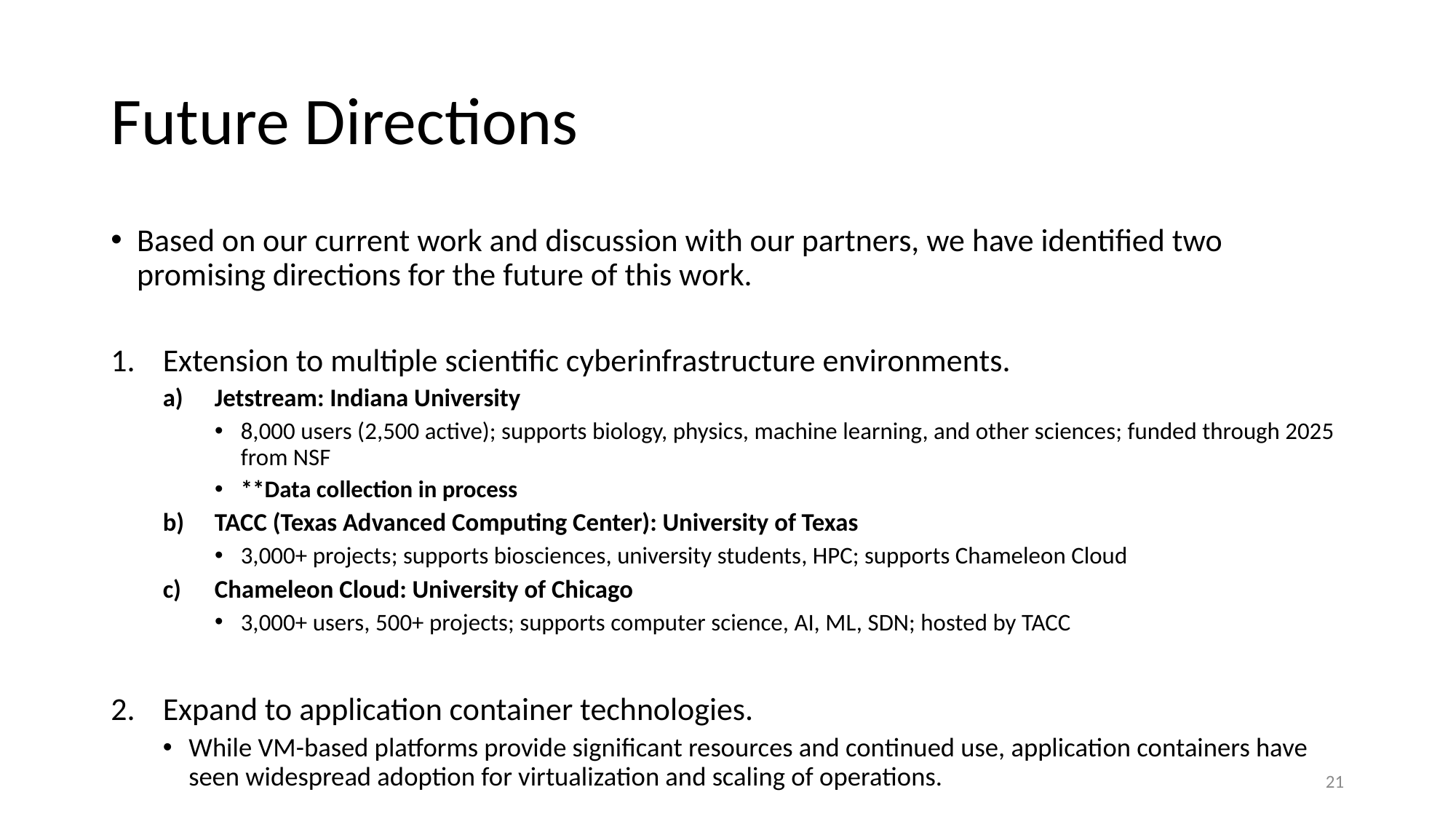

# Future Directions
Based on our current work and discussion with our partners, we have identified two promising directions for the future of this work.

Extension to multiple scientific cyberinfrastructure environments.
Jetstream: Indiana University
8,000 users (2,500 active); supports biology, physics, machine learning, and other sciences; funded through 2025 from NSF
**Data collection in process
TACC (Texas Advanced Computing Center): University of Texas
3,000+ projects; supports biosciences, university students, HPC; supports Chameleon Cloud
Chameleon Cloud: University of Chicago
3,000+ users, 500+ projects; supports computer science, AI, ML, SDN; hosted by TACC

Expand to application container technologies.
While VM-based platforms provide significant resources and continued use, application containers have seen widespread adoption for virtualization and scaling of operations.
21